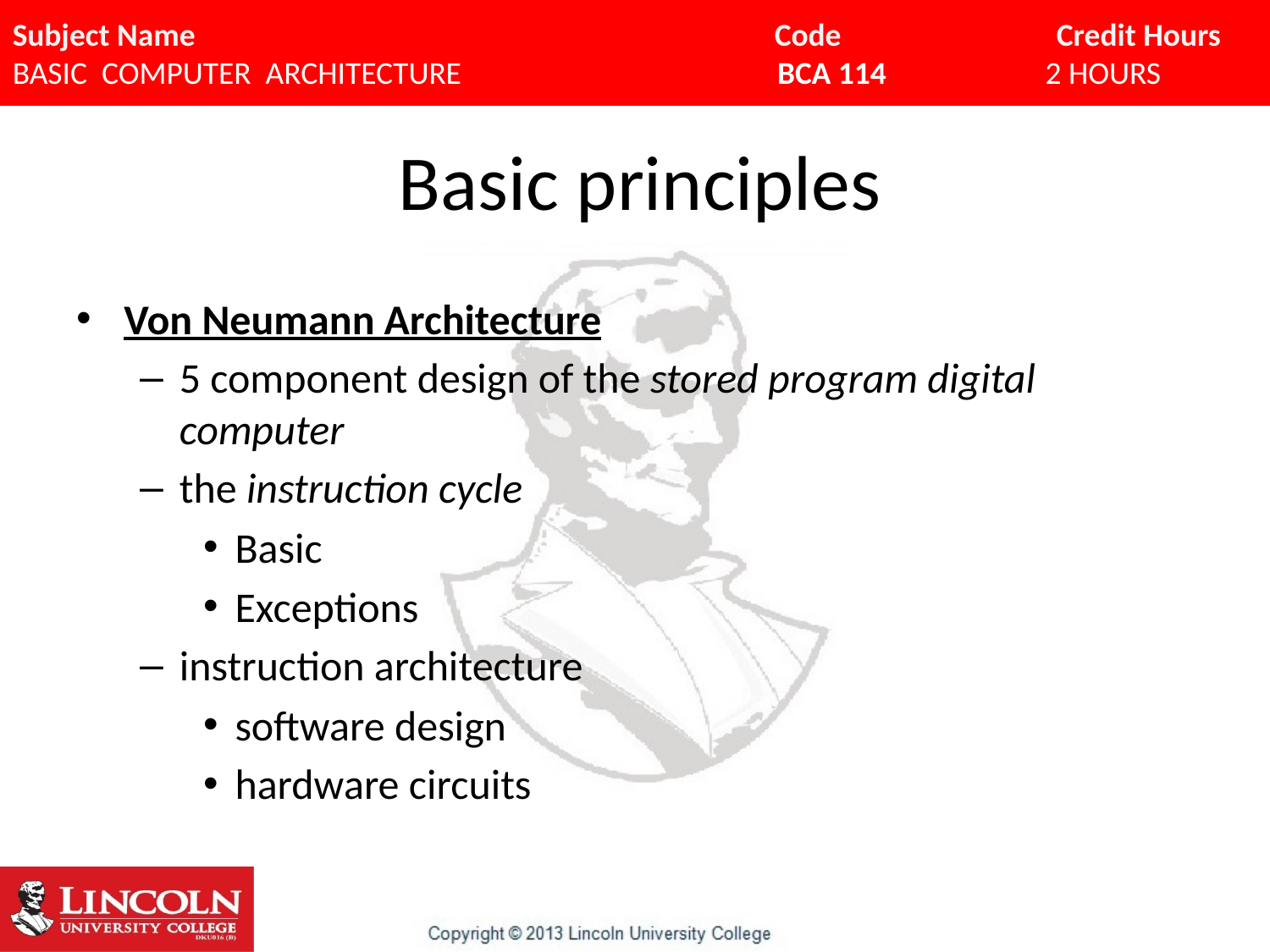

# Basic principles
Von Neumann Architecture
5 component design of the stored program digital computer
the instruction cycle
Basic
Exceptions
instruction architecture
software design
hardware circuits